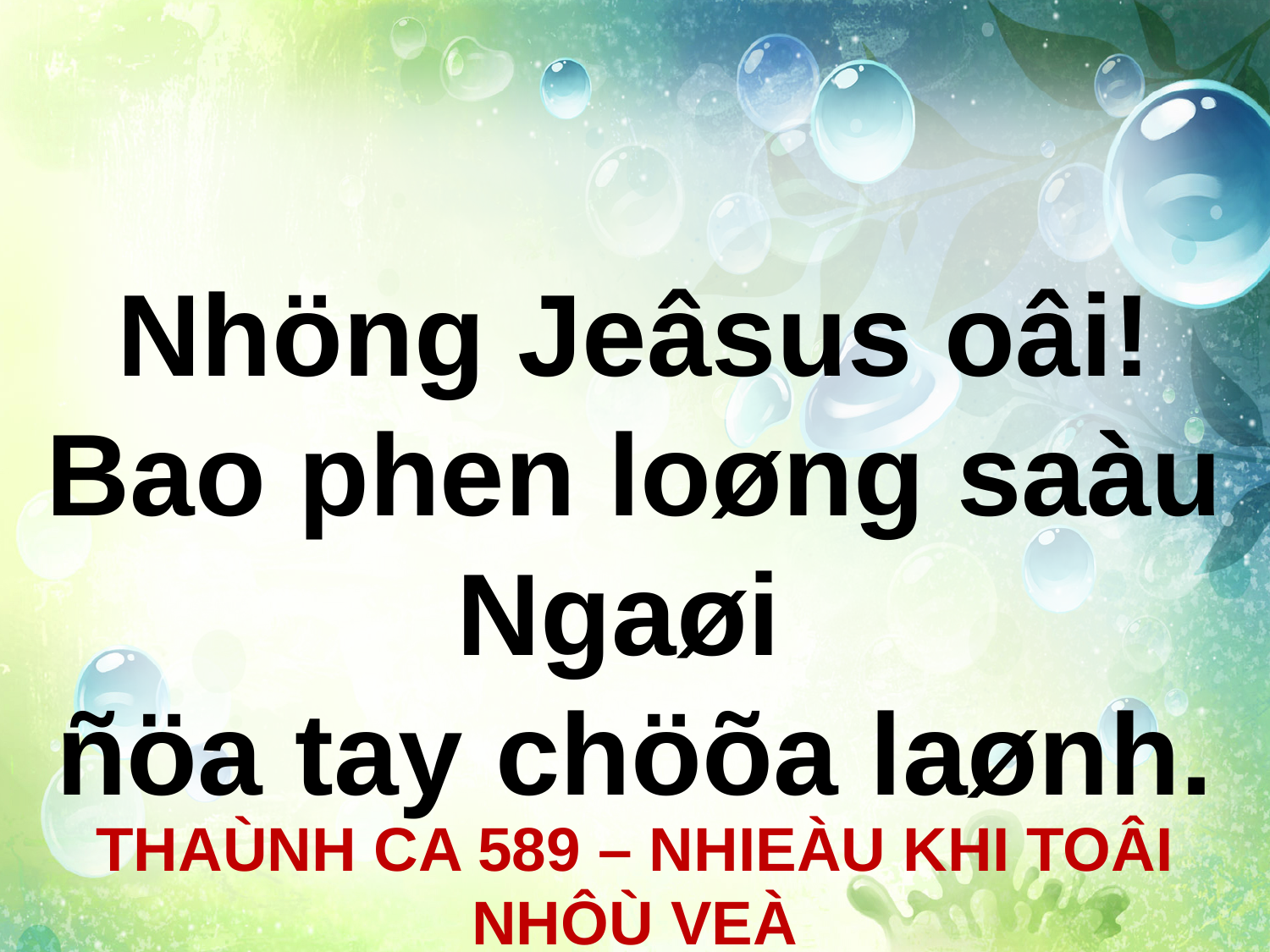

Nhöng Jeâsus oâi! Bao phen loøng saàu Ngaøi
ñöa tay chöõa laønh.
THAÙNH CA 589 – NHIEÀU KHI TOÂI NHÔÙ VEÀ